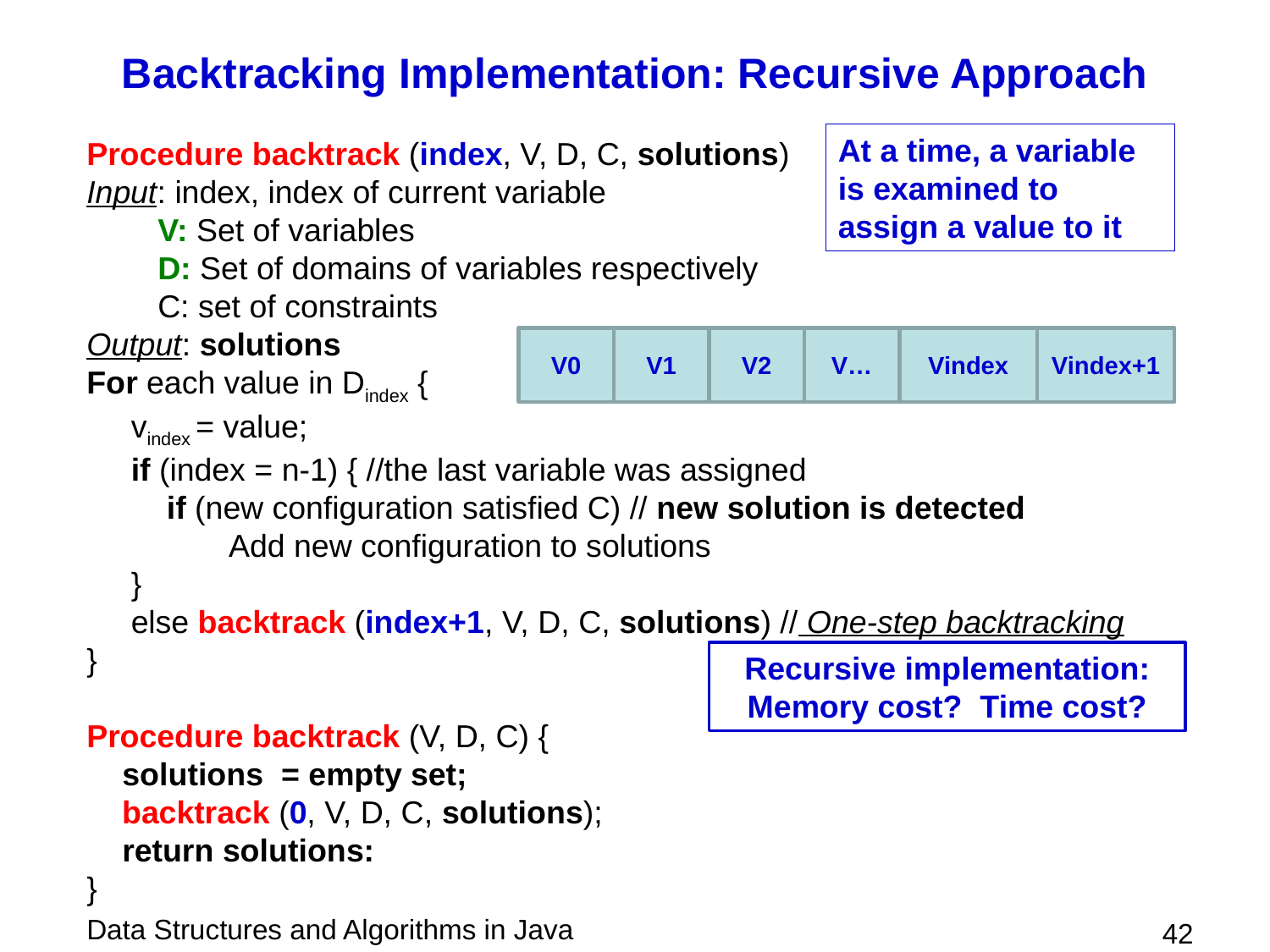

# Backtracking Implementation: Recursive Approach
At a time, a variable is examined to assign a value to it
Procedure backtrack (index, V, D, C, solutions)
Input: index, index of current variable
        V: Set of variables
        D: Set of domains of variables respectively
        C: set of constraints
Output: solutions
For each value in Dindex {
     vindex = value;
     if (index = n-1) { //the last variable was assigned
         if (new configuration satisfied C) // new solution is detected
                Add new configuration to solutions
     }
     else backtrack (index+1, V, D, C, solutions) // One-step backtracking
}

Procedure backtrack (V, D, C) {
    solutions  = empty set;
    backtrack (0, V, D, C, solutions);
    return solutions:
}
Recursive implementation: Memory cost?  Time cost?
V0
V1
V2
V…
Vindex
Vindex+1
 42